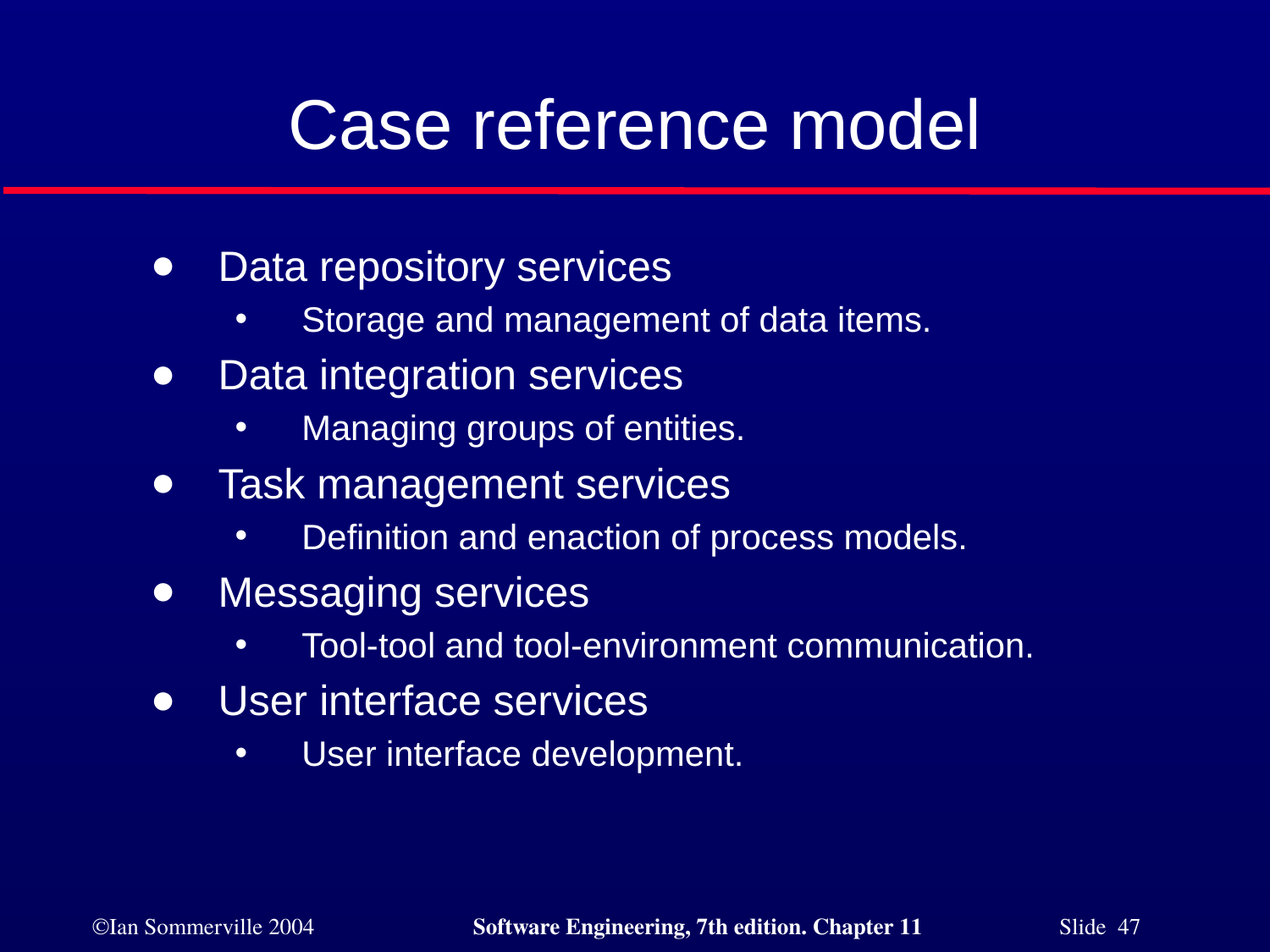

# Case reference model
Data repository services
Storage and management of data items.
Data integration services
Managing groups of entities.
Task management services
Definition and enaction of process models.
Messaging services
Tool-tool and tool-environment communication.
User interface services
User interface development.